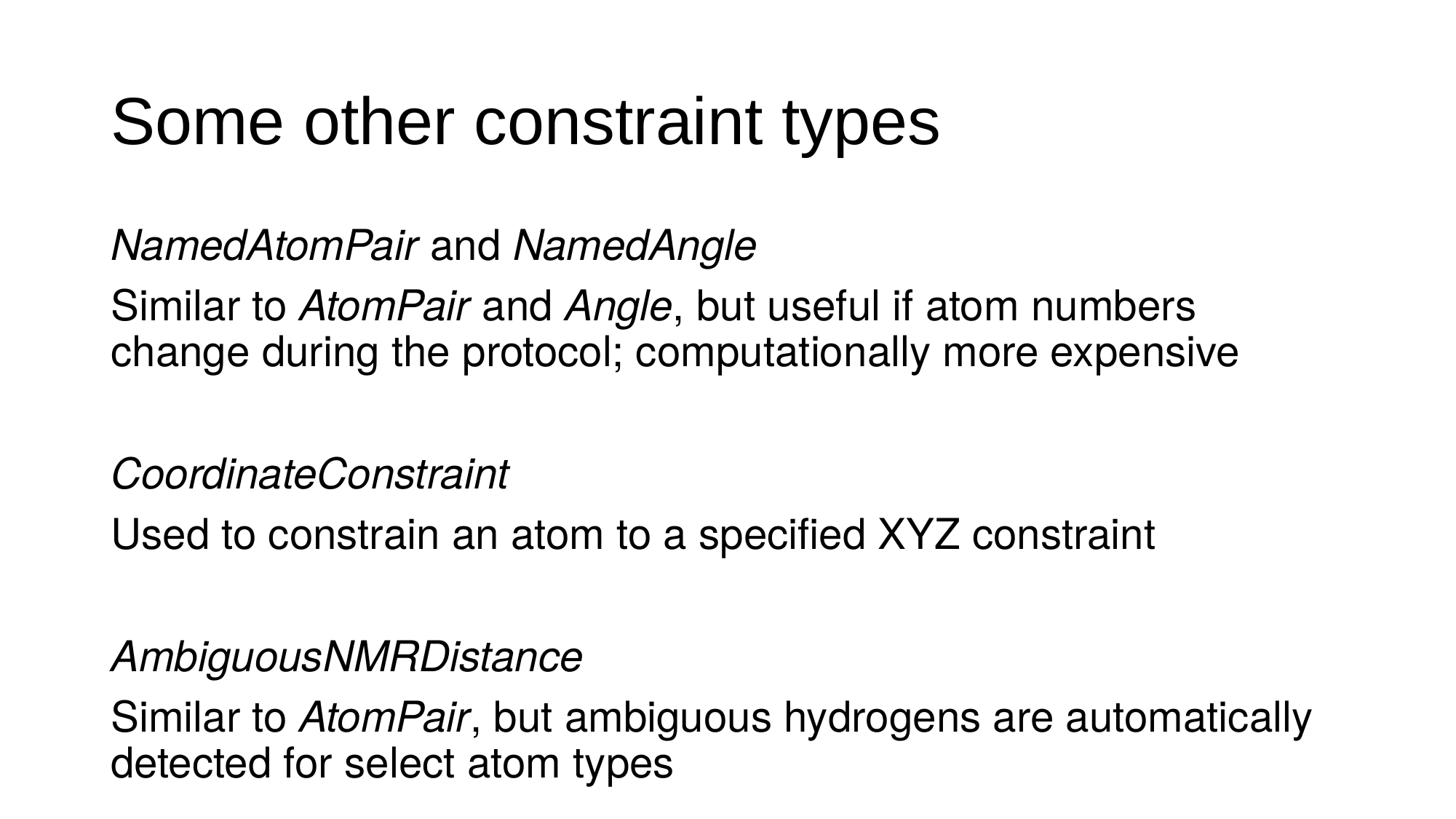

# Some other constraint types
NamedAtomPair and NamedAngle
Similar to AtomPair and Angle, but useful if atom numbers change during the protocol; computationally more expensive

CoordinateConstraint
Used to constrain an atom to a specified XYZ constraint

AmbiguousNMRDistance
Similar to AtomPair, but ambiguous hydrogens are automatically detected for select atom types